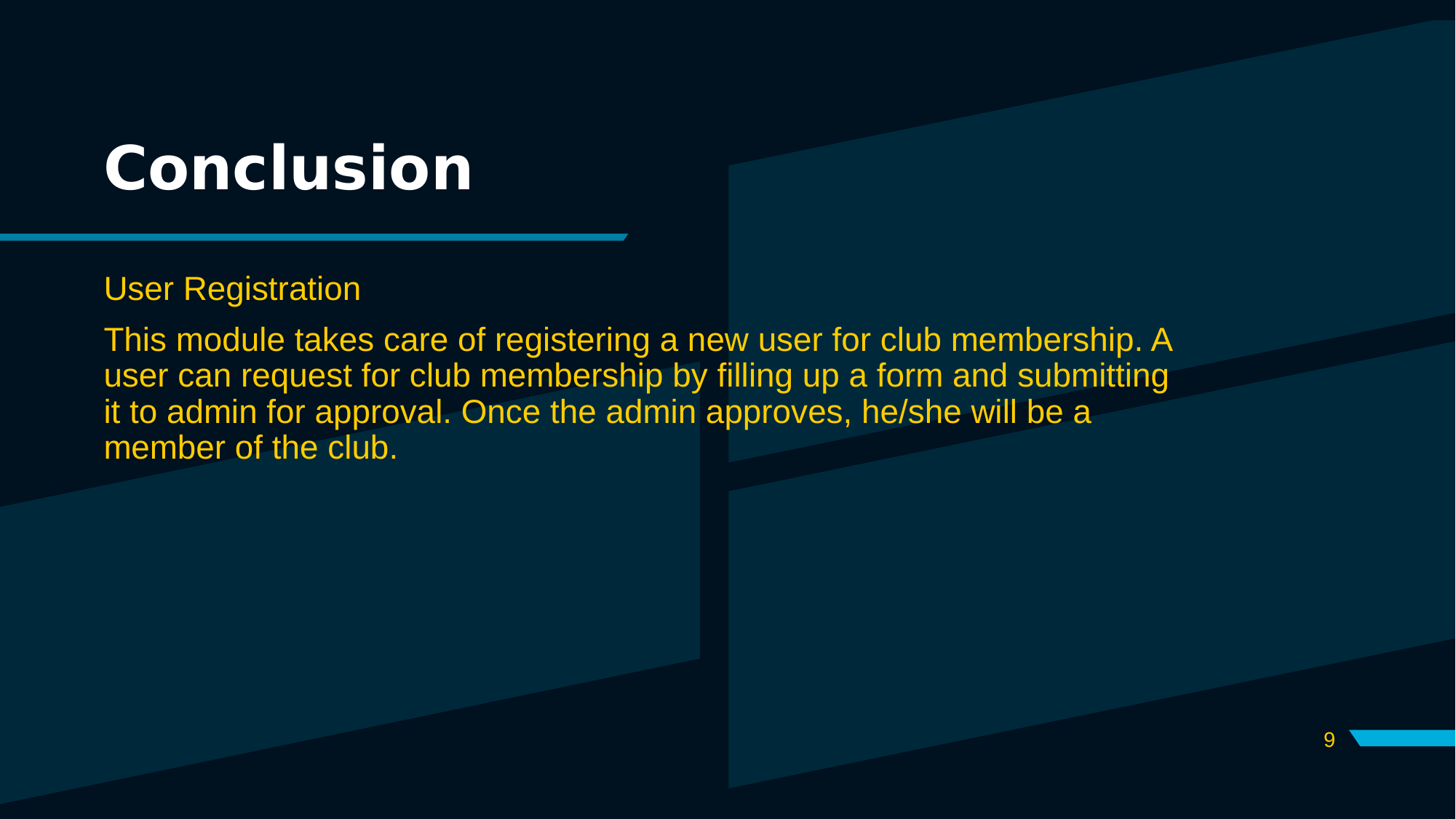

# Conclusion
User Registration
This module takes care of registering a new user for club membership. A user can request for club membership by filling up a form and submitting it to admin for approval. Once the admin approves, he/she will be a member of the club.

9